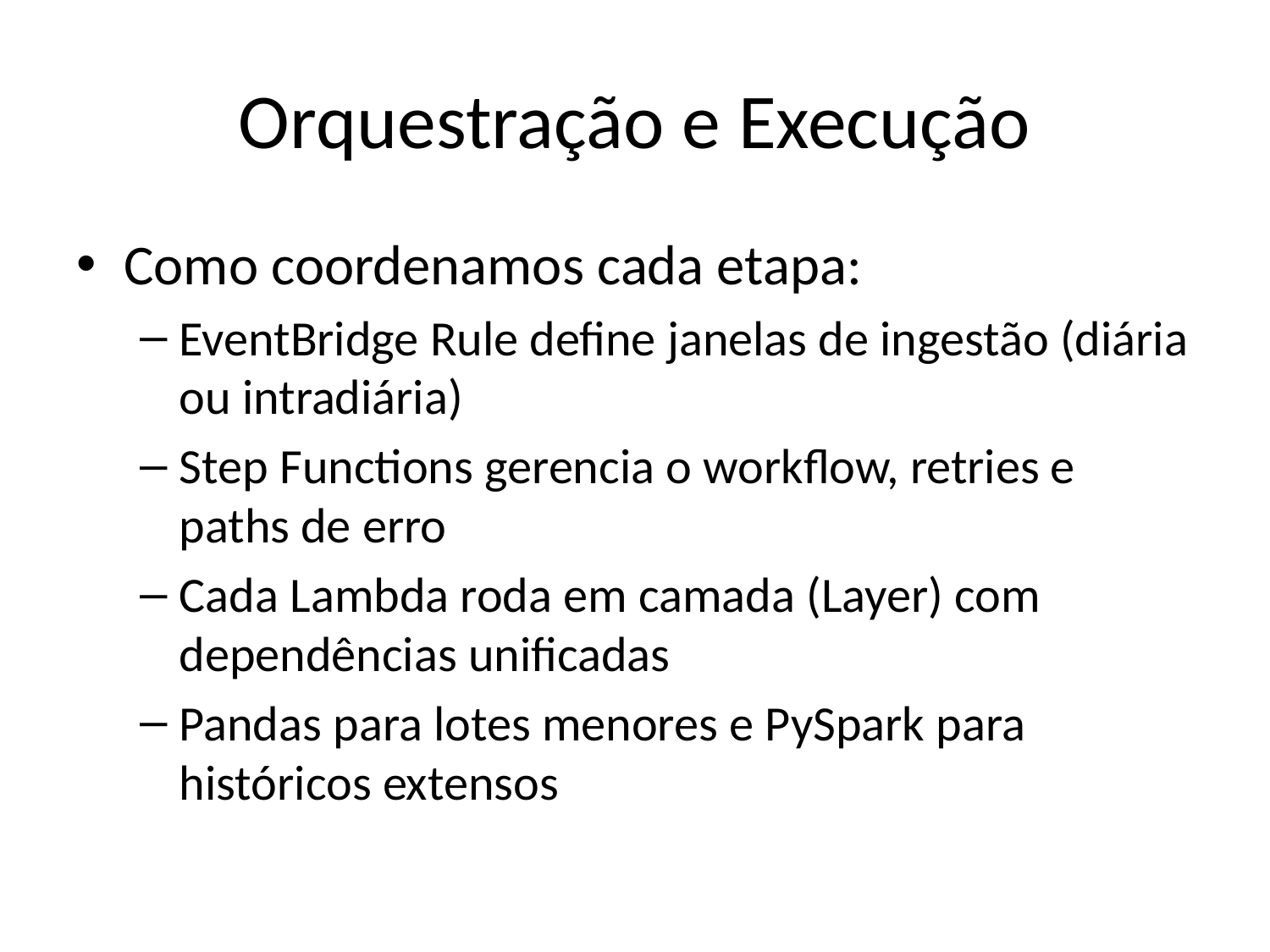

# Orquestração e Execução
Como coordenamos cada etapa:
EventBridge Rule define janelas de ingestão (diária ou intradiária)
Step Functions gerencia o workflow, retries e paths de erro
Cada Lambda roda em camada (Layer) com dependências unificadas
Pandas para lotes menores e PySpark para históricos extensos